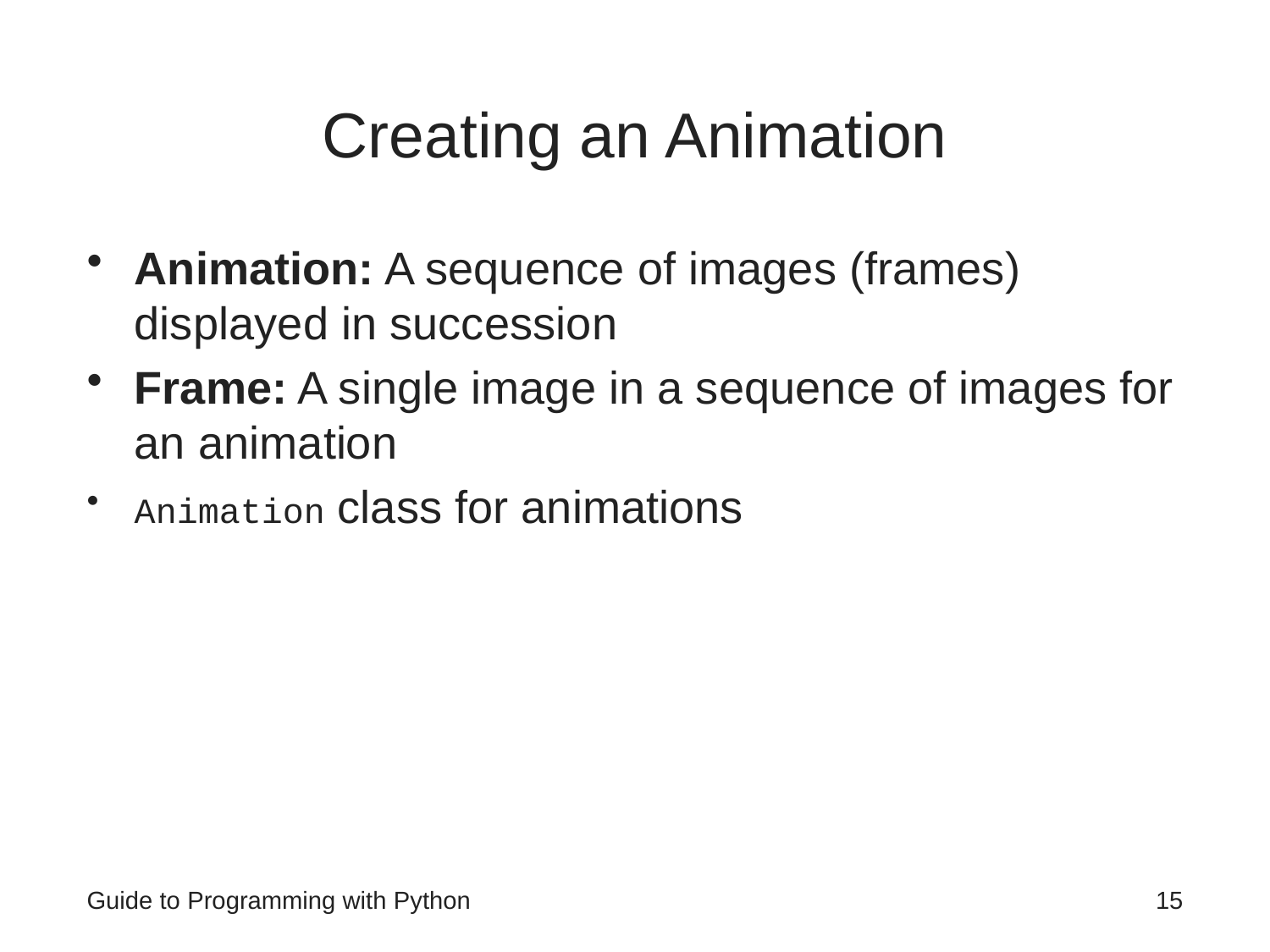

# Creating an Animation
Animation: A sequence of images (frames) displayed in succession
Frame: A single image in a sequence of images for an animation
Animation class for animations

Guide to Programming with Python
15